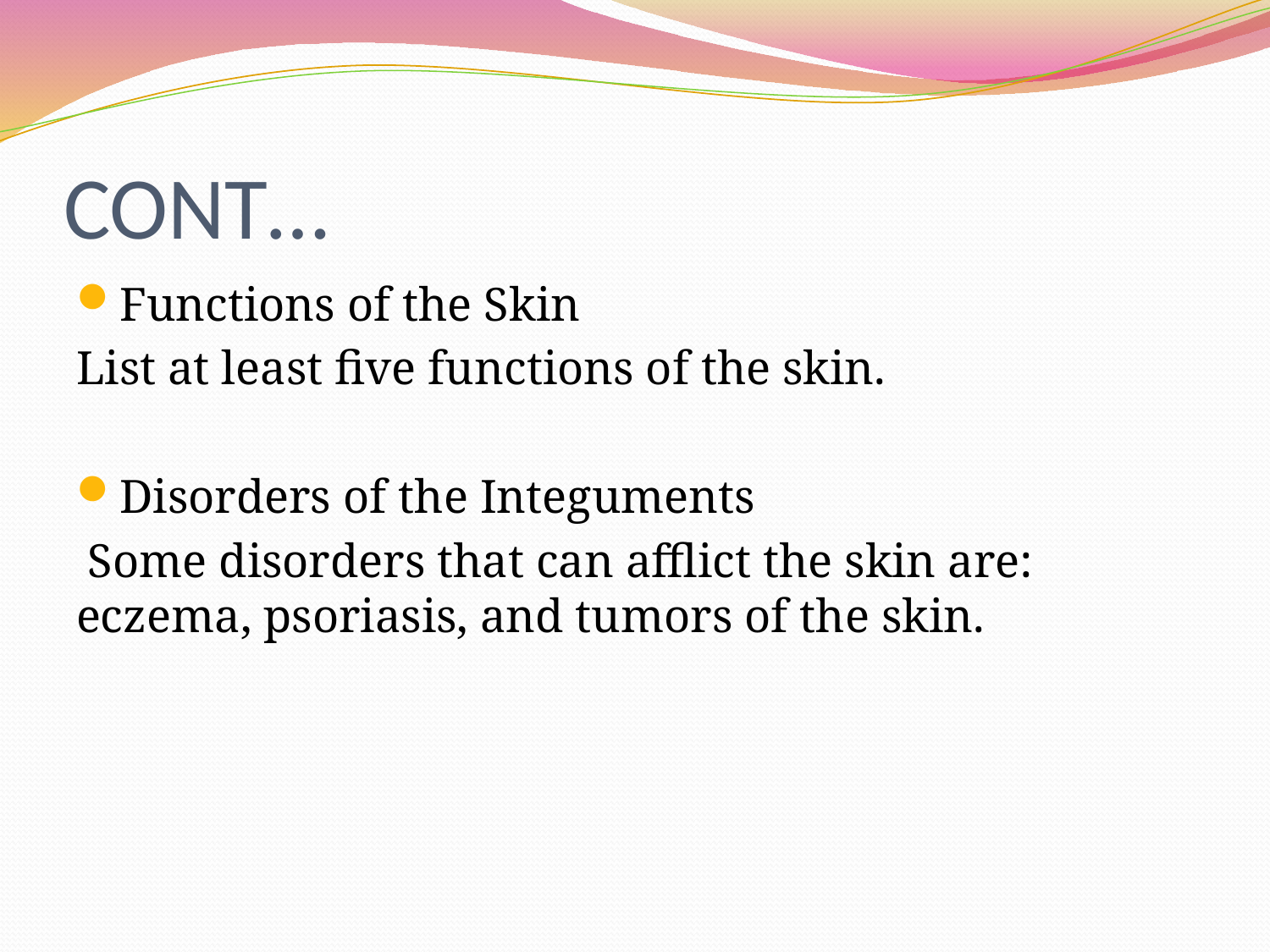

# CONT…
Functions of the Skin
List at least five functions of the skin.

Disorders of the Integuments
 Some disorders that can afflict the skin are: eczema, psoriasis, and tumors of the skin.